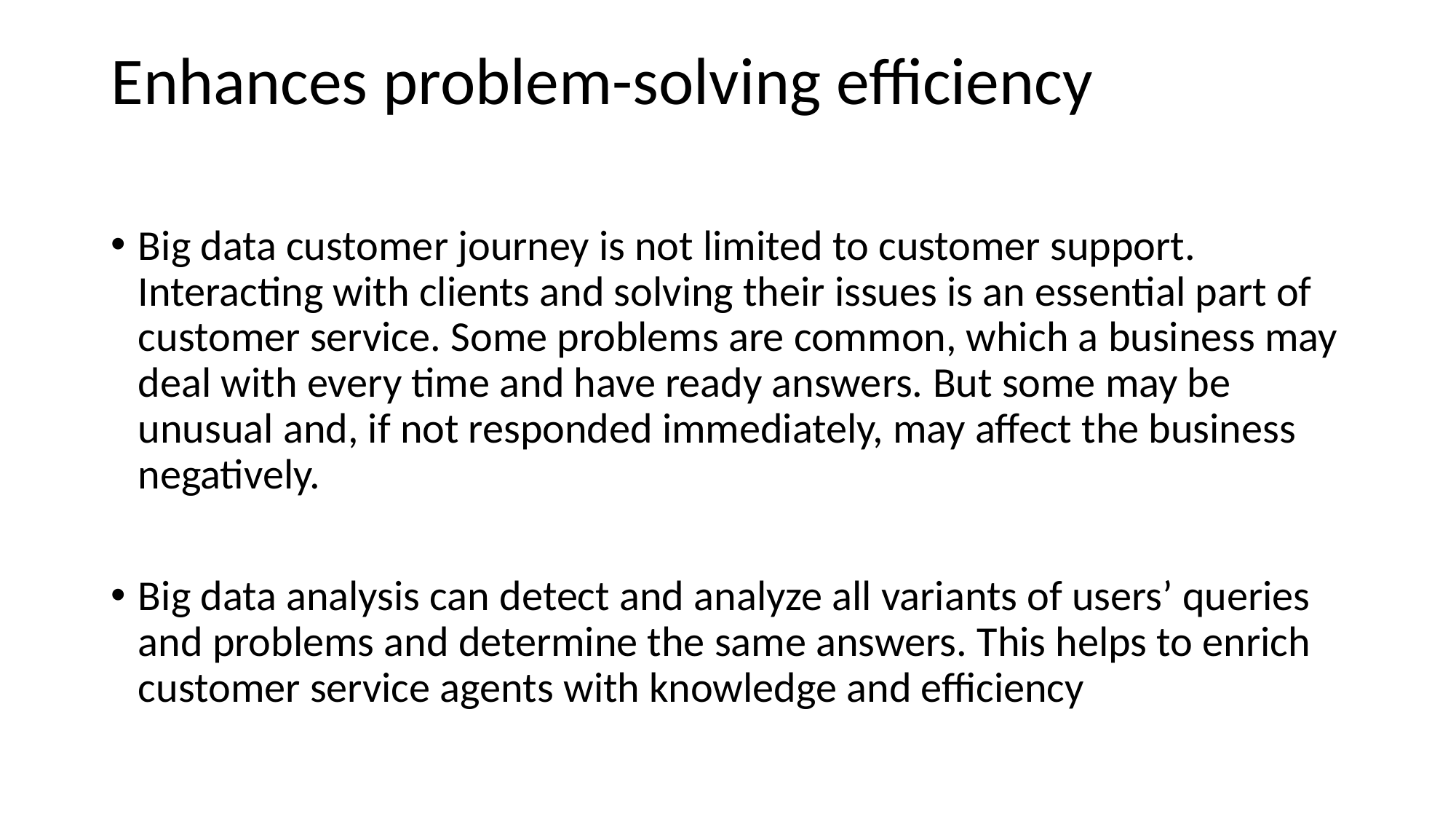

# Enhances problem-solving efficiency
Big data customer journey is not limited to customer support. Interacting with clients and solving their issues is an essential part of customer service. Some problems are common, which a business may deal with every time and have ready answers. But some may be unusual and, if not responded immediately, may affect the business negatively.

Big data analysis can detect and analyze all variants of users’ queries and problems and determine the same answers. This helps to enrich customer service agents with knowledge and efficiency